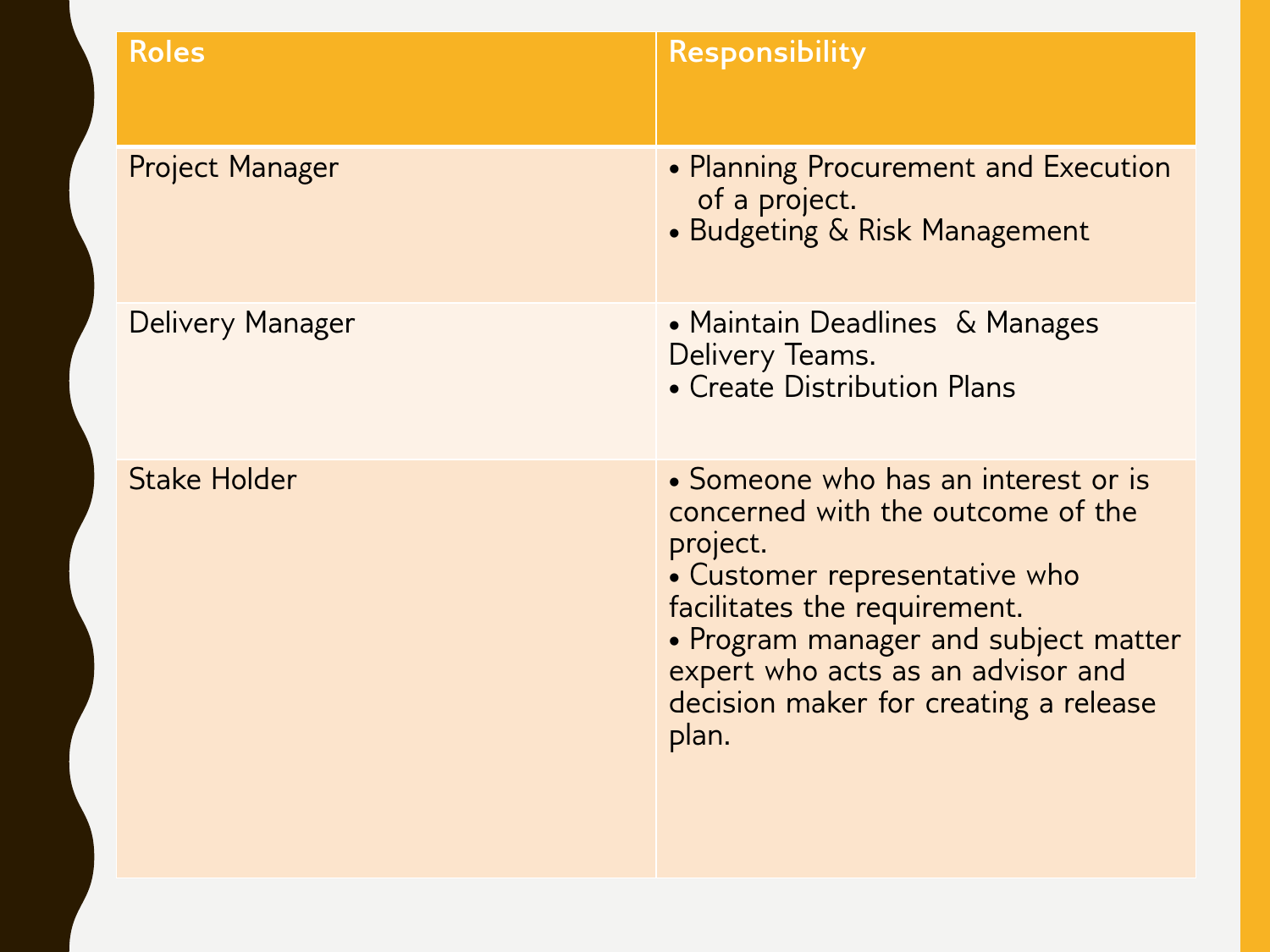

| Roles | Responsibility |
| --- | --- |
| Project Manager | Planning Procurement and Execution of a project. Budgeting & Risk Management |
| Delivery Manager | Maintain Deadlines & Manages Delivery Teams. Create Distribution Plans |
| Stake Holder | Someone who has an interest or is concerned with the outcome of the project. Customer representative who facilitates the requirement. Program manager and subject matter expert who acts as an advisor and decision maker for creating a release plan. |